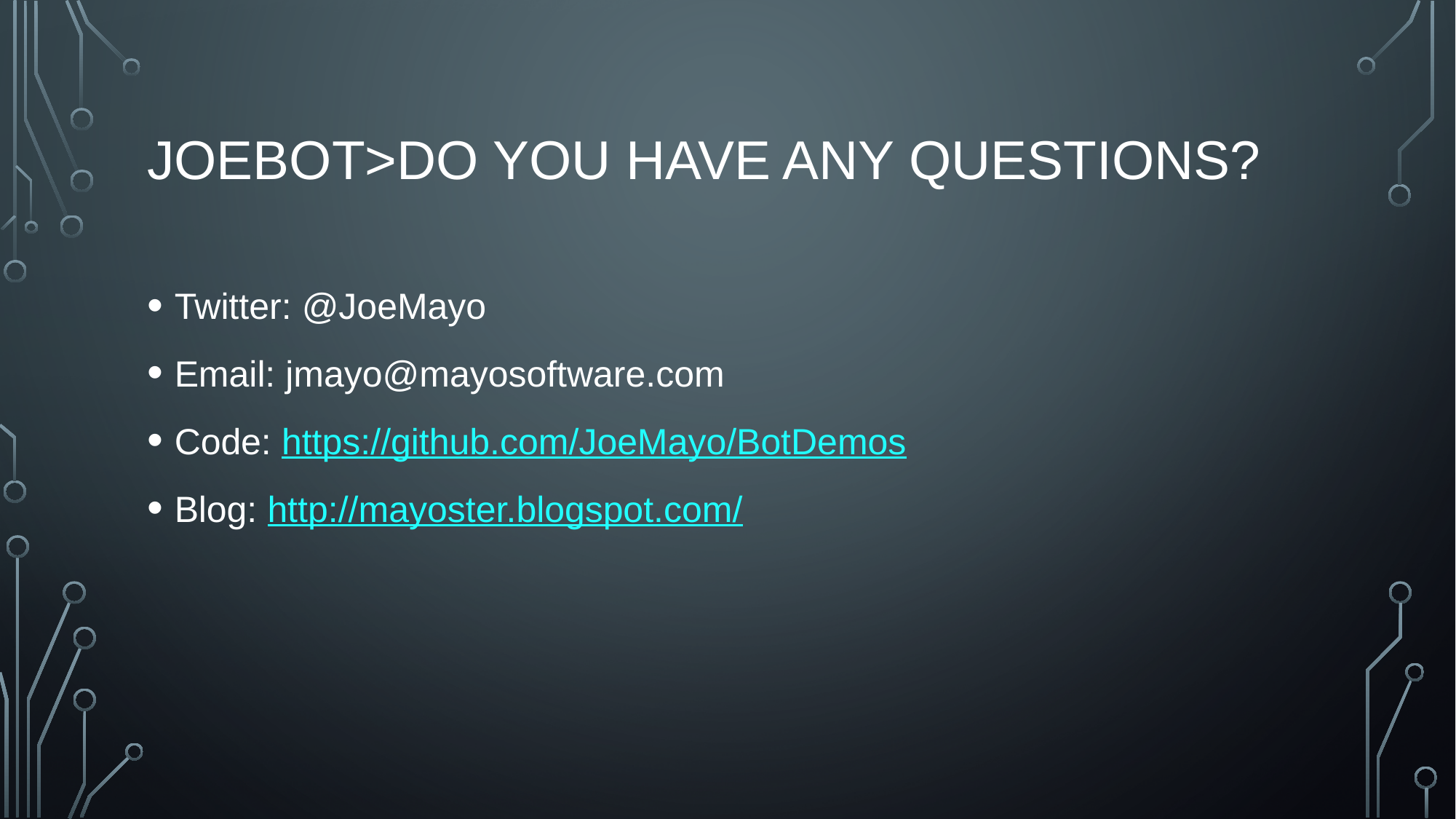

# JoeBot>Do you have any Questions?
Twitter: @JoeMayo
Email: jmayo@mayosoftware.com
Code: https://github.com/JoeMayo/BotDemos
Blog: http://mayoster.blogspot.com/